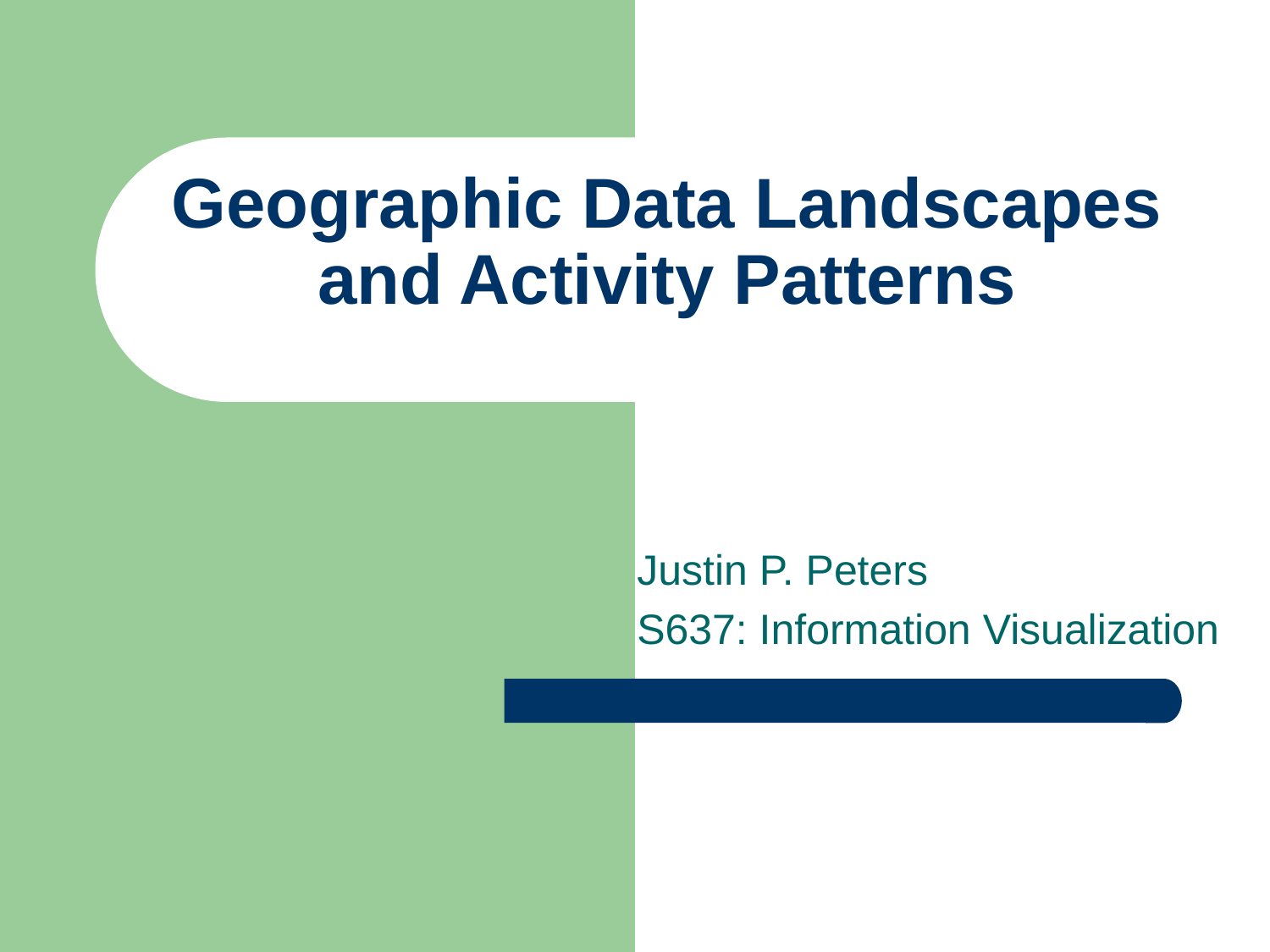

# Geographic Data Landscapes and Activity Patterns
Justin P. Peters
S637: Information Visualization